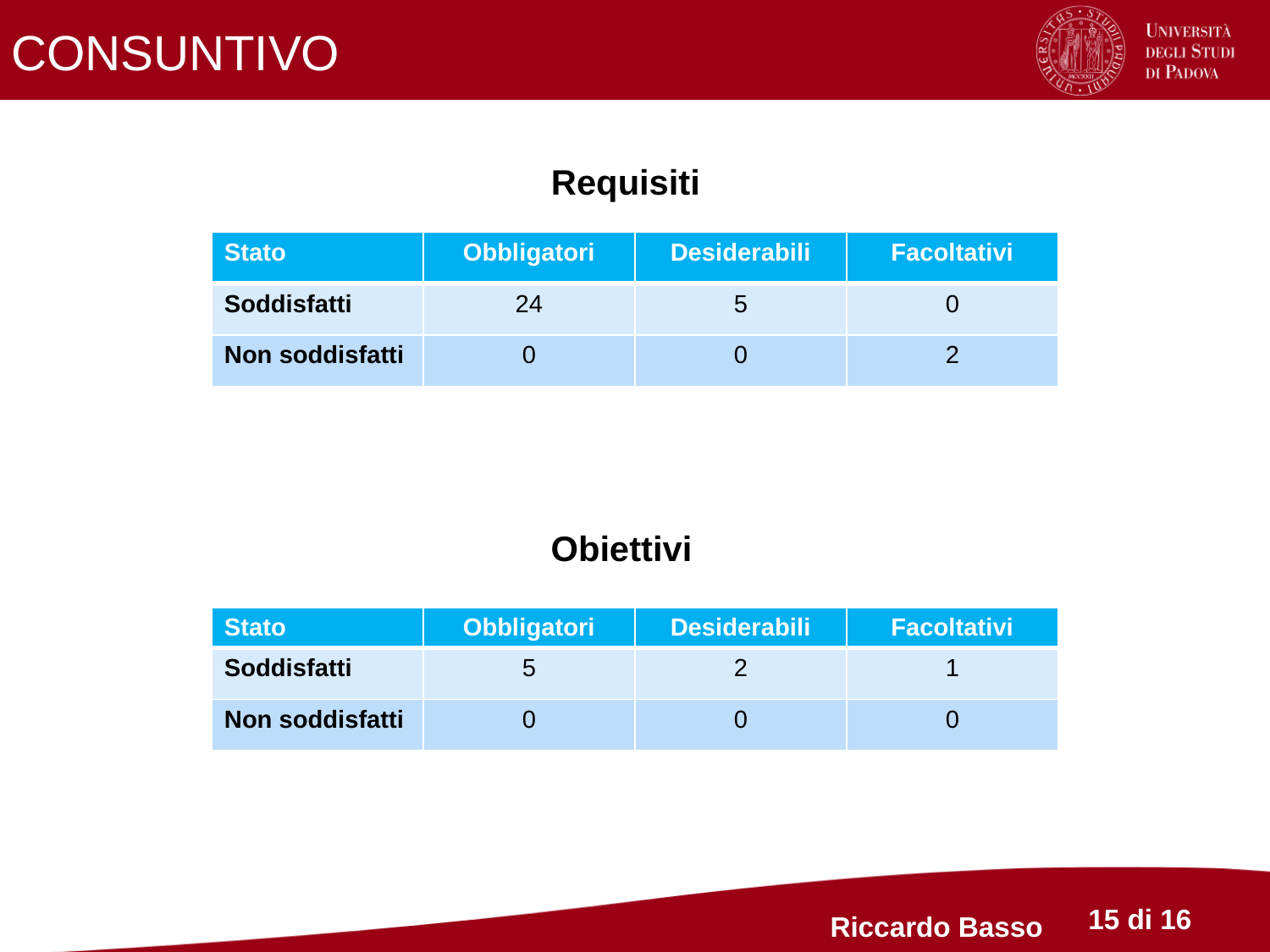

CONSUNTIVO
Requisiti
| Stato | Obbligatori | Desiderabili | Facoltativi |
| --- | --- | --- | --- |
| Soddisfatti | 24 | 5 | 0 |
| Non soddisfatti | 0 | 0 | 2 |
Obiettivi
| Stato | Obbligatori | Desiderabili | Facoltativi |
| --- | --- | --- | --- |
| Soddisfatti | 5 | 2 | 1 |
| Non soddisfatti | 0 | 0 | 0 |
Riccardo Basso
15 di 16